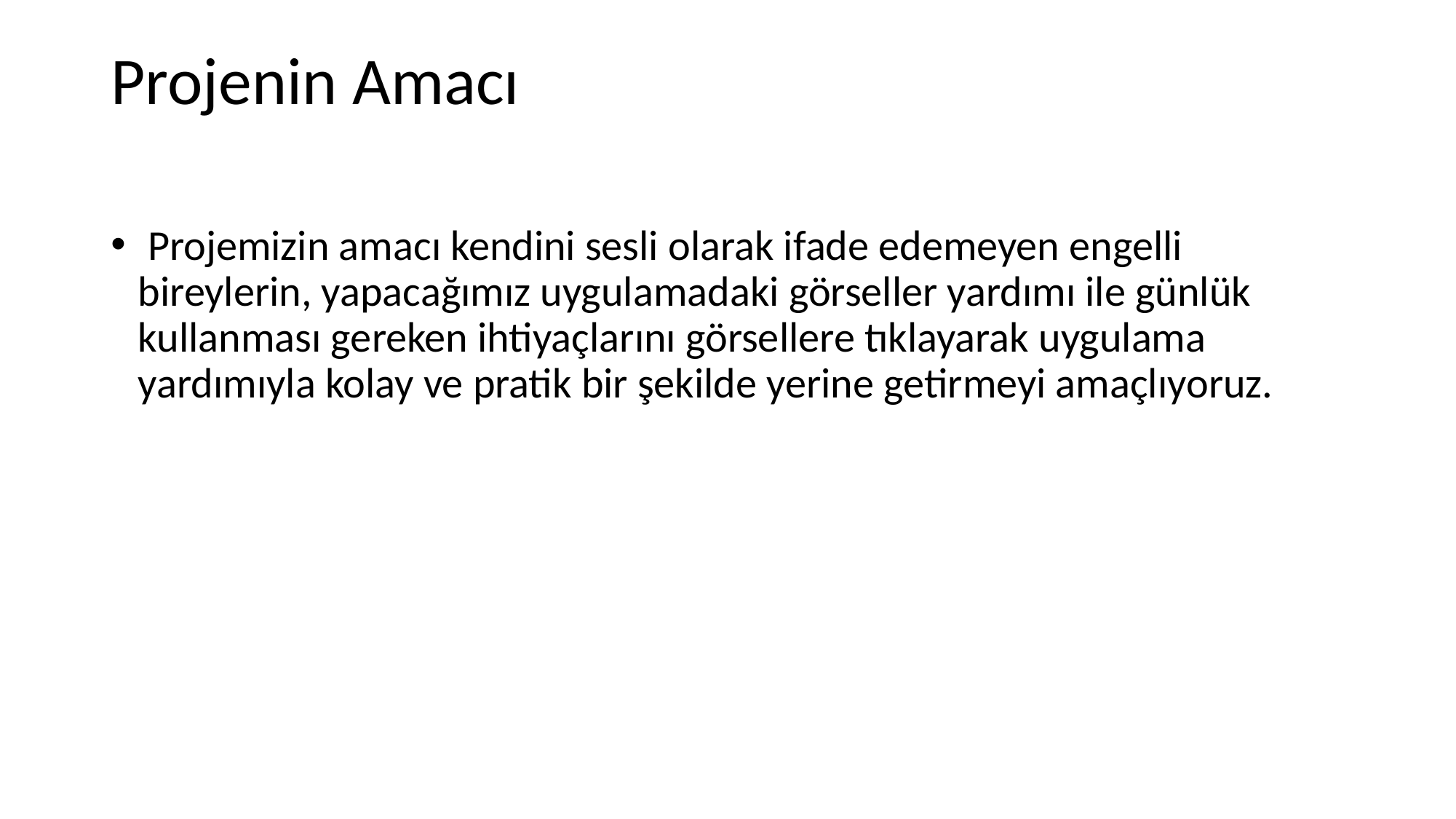

# Projenin Amacı
 Projemizin amacı kendini sesli olarak ifade edemeyen engelli bireylerin, yapacağımız uygulamadaki görseller yardımı ile günlük kullanması gereken ihtiyaçlarını görsellere tıklayarak uygulama yardımıyla kolay ve pratik bir şekilde yerine getirmeyi amaçlıyoruz.